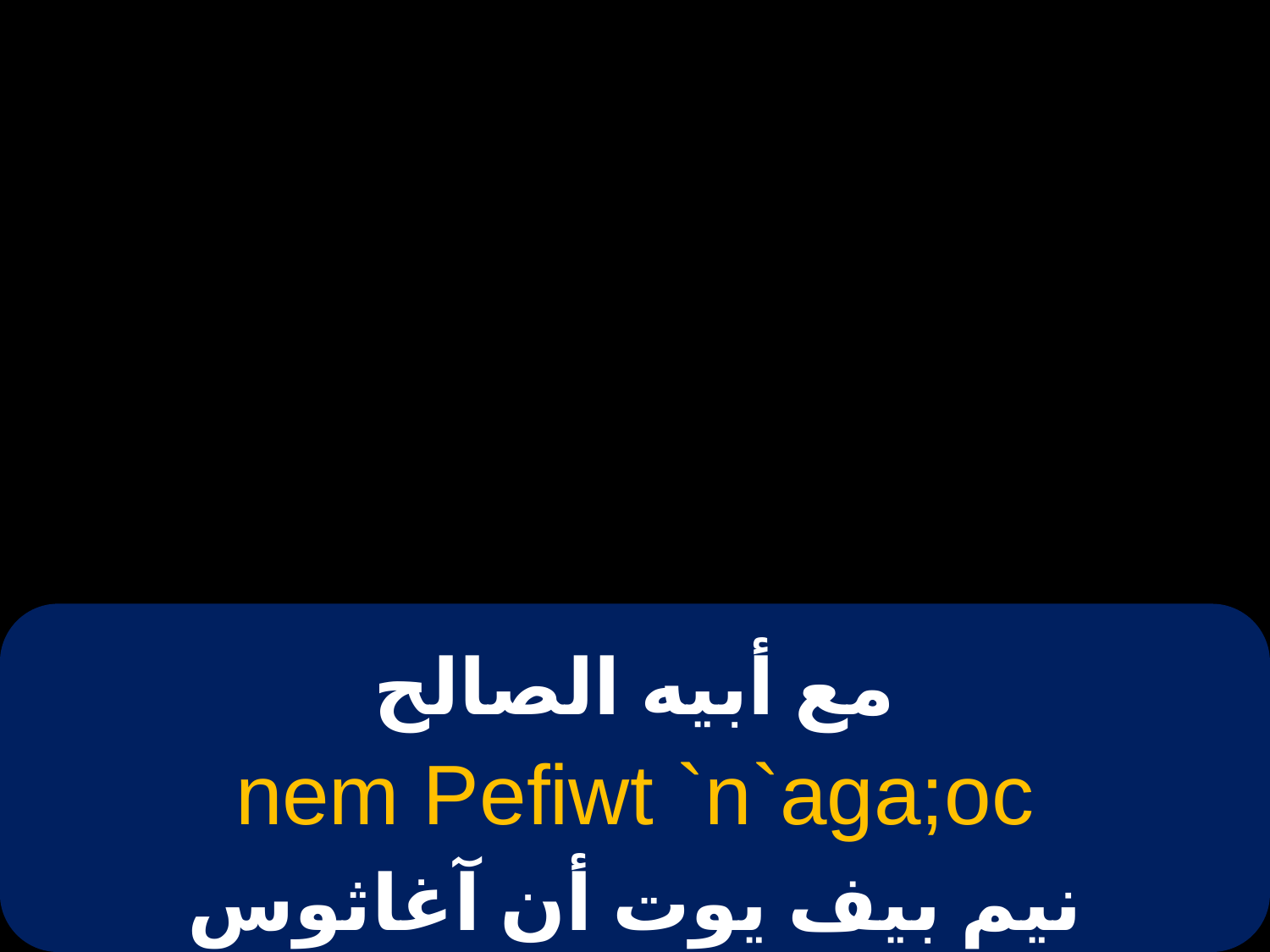

# مع أبيه الصالح
nem Pefiwt `n`aga;oc
نيم بيف يوت أن آغاثوس